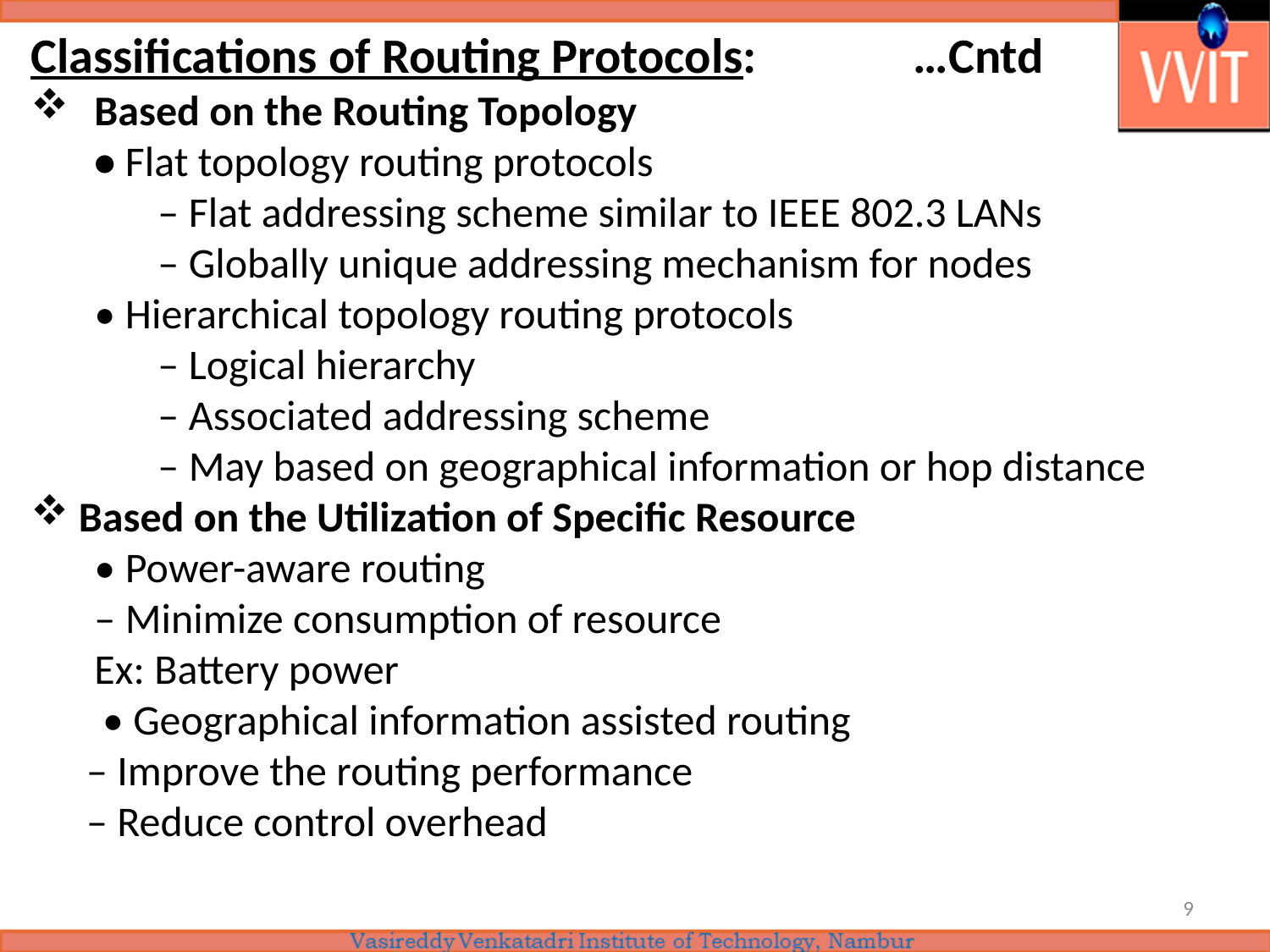

Classifications of Routing Protocols:              …Cntd
Based on the Routing Topology
• Flat topology routing protocols
– Flat addressing scheme similar to IEEE 802.3 LANs
– Globally unique addressing mechanism for nodes
• Hierarchical topology routing protocols
– Logical hierarchy
– Associated addressing scheme
– May based on geographical information or hop distance
Based on the Utilization of Specific Resource
	• Power-aware routing
– Minimize consumption of resource
Ex: Battery power
	• Geographical information assisted routing
– Improve the routing performance
– Reduce control overhead

9